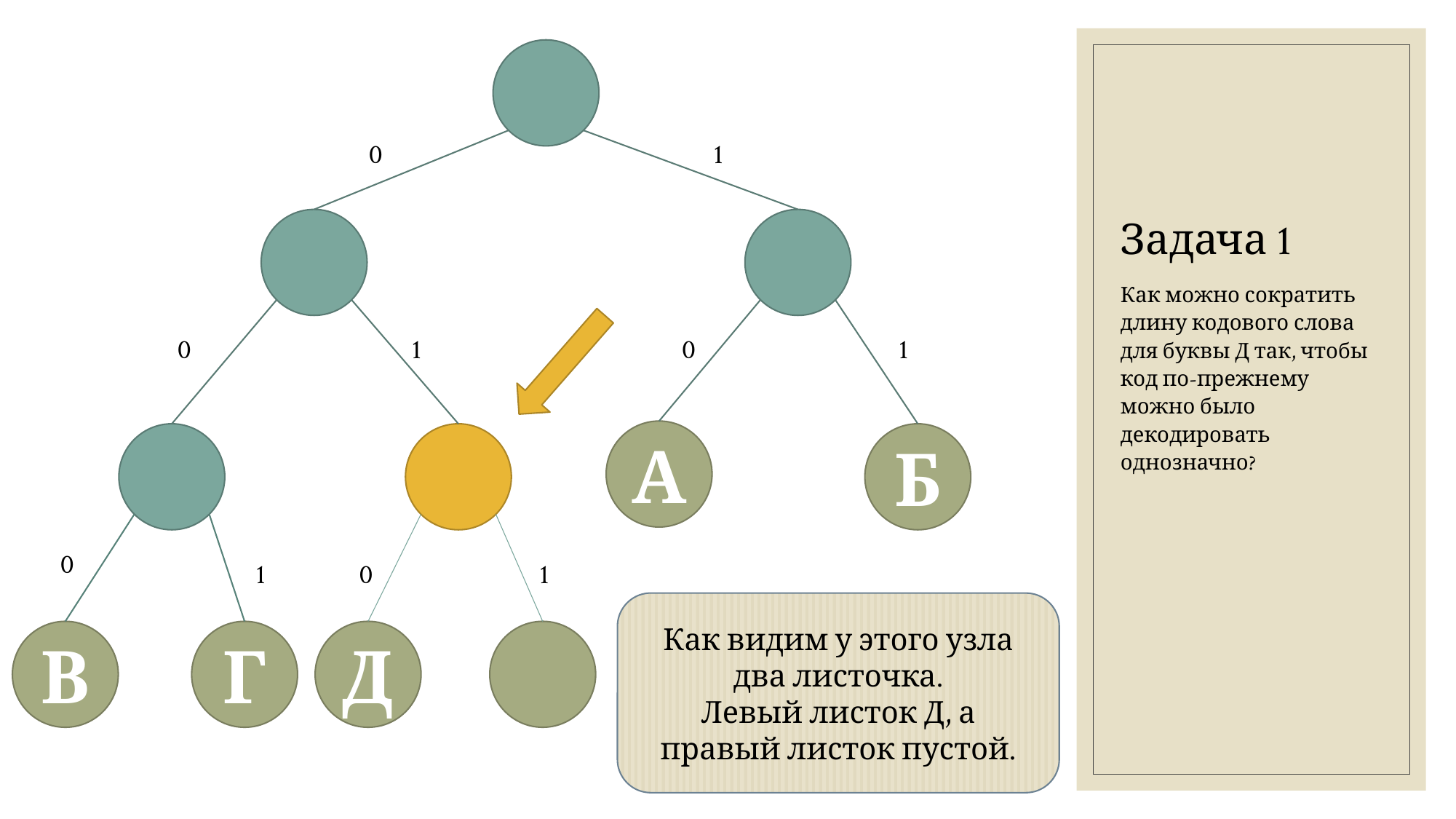

# Задача 1
0
1

Как можно сократить длину кодового слова для буквы Д так, чтобы код по-прежнему можно было декодировать однозначно?
0
1
0
1

А

Б
0
1
1
0
Как видим у этого узла два листочка.
Левый листок Д, а правый листок пустой.
Д

Г
В